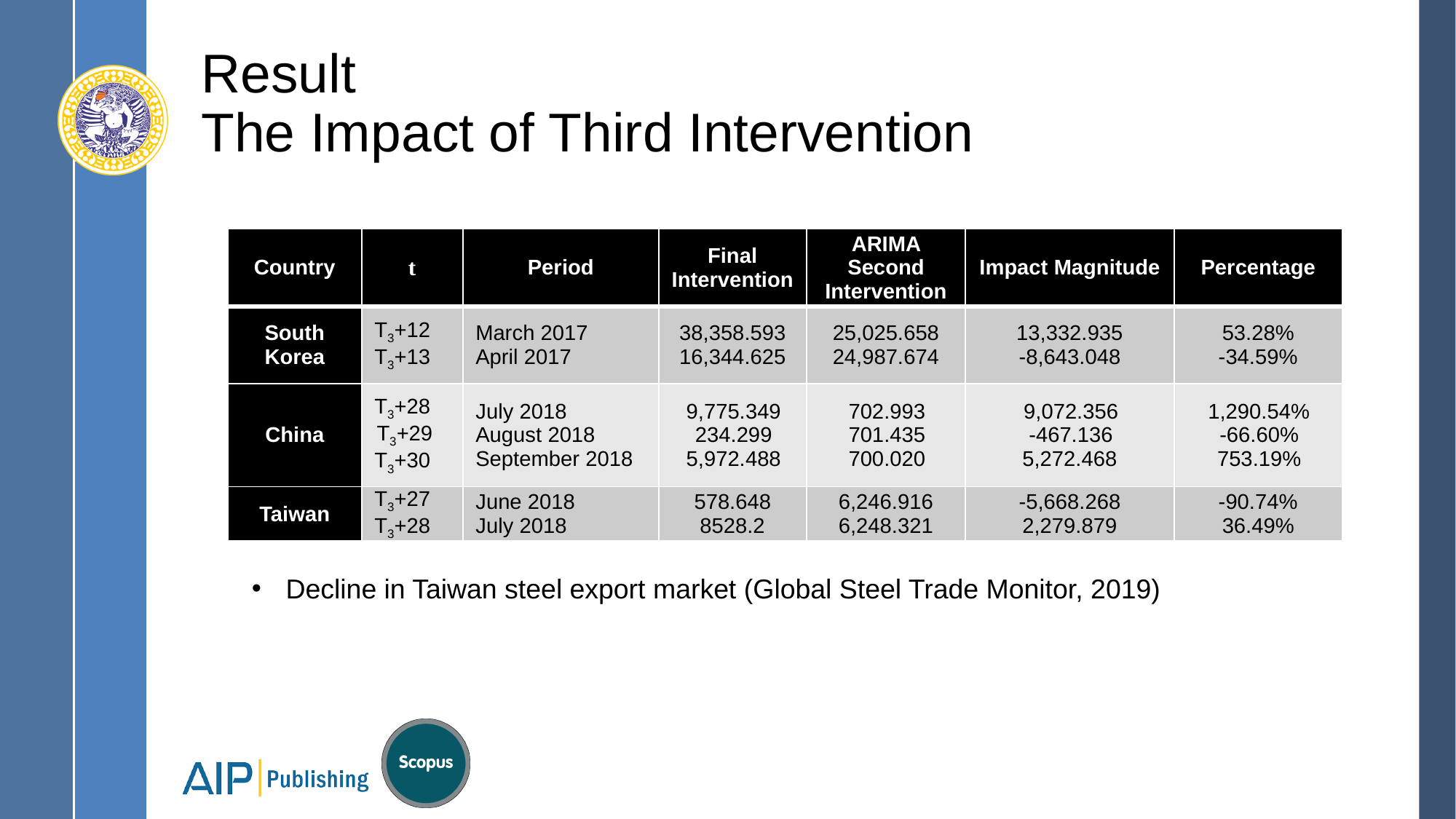

# Result The Impact of Third Intervention
| Country | t | Period | Final Intervention | ARIMA Second Intervention | Impact Magnitude | Percentage |
| --- | --- | --- | --- | --- | --- | --- |
| South Korea | T3+12 T3+13 | March 2017 April 2017 | 38,358.593 16,344.625 | 25,025.658 24,987.674 | 13,332.935 -8,643.048 | 53.28% -34.59% |
| China | T3+28 T3+29 T3+30 | July 2018 August 2018 September 2018 | 9,775.349 234.299 5,972.488 | 702.993 701.435 700.020 | 9,072.356 -467.136 5,272.468 | 1,290.54% -66.60% 753.19% |
| Taiwan | T3+27 T3+28 | June 2018 July 2018 | 578.648 8528.2 | 6,246.916 6,248.321 | -5,668.268 2,279.879 | -90.74% 36.49% |
Decline in Taiwan steel export market (Global Steel Trade Monitor, 2019)